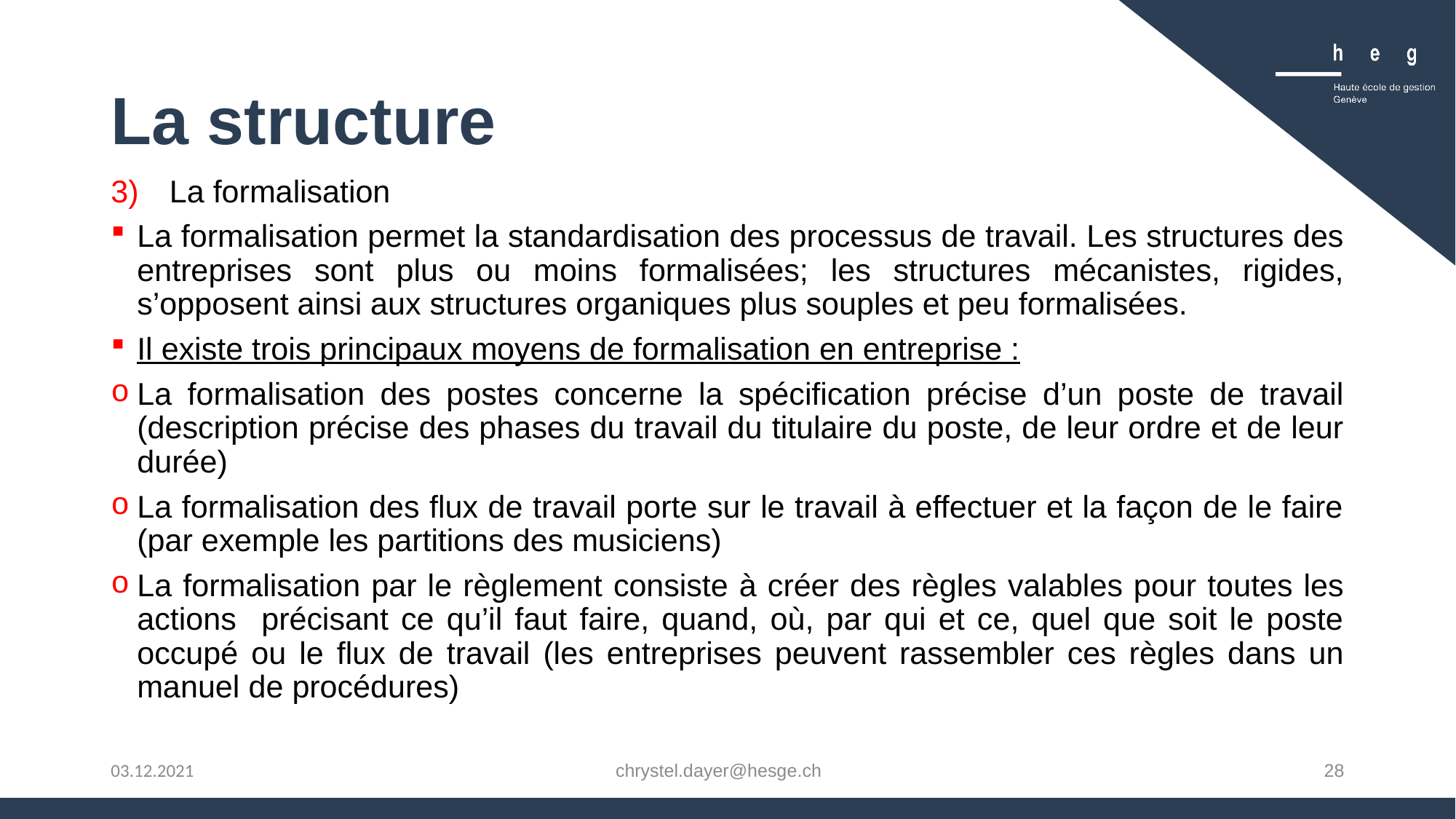

# La structure
La formalisation
La formalisation permet la standardisation des processus de travail. Les structures des entreprises sont plus ou moins formalisées; les structures mécanistes, rigides, s’opposent ainsi aux structures organiques plus souples et peu formalisées.
Il existe trois principaux moyens de formalisation en entreprise :
La formalisation des postes concerne la spéciﬁcation précise d’un poste de travail (description précise des phases du travail du titulaire du poste, de leur ordre et de leur durée)
La formalisation des ﬂux de travail porte sur le travail à effectuer et la façon de le faire (par exemple les partitions des musiciens)
La formalisation par le règlement consiste à créer des règles valables pour toutes les actions  précisant ce qu’il faut faire, quand, où, par qui et ce, quel que soit le poste occupé ou le ﬂux de travail (les entreprises peuvent rassembler ces règles dans un manuel de procédures)

chrystel.dayer@hesge.ch
28